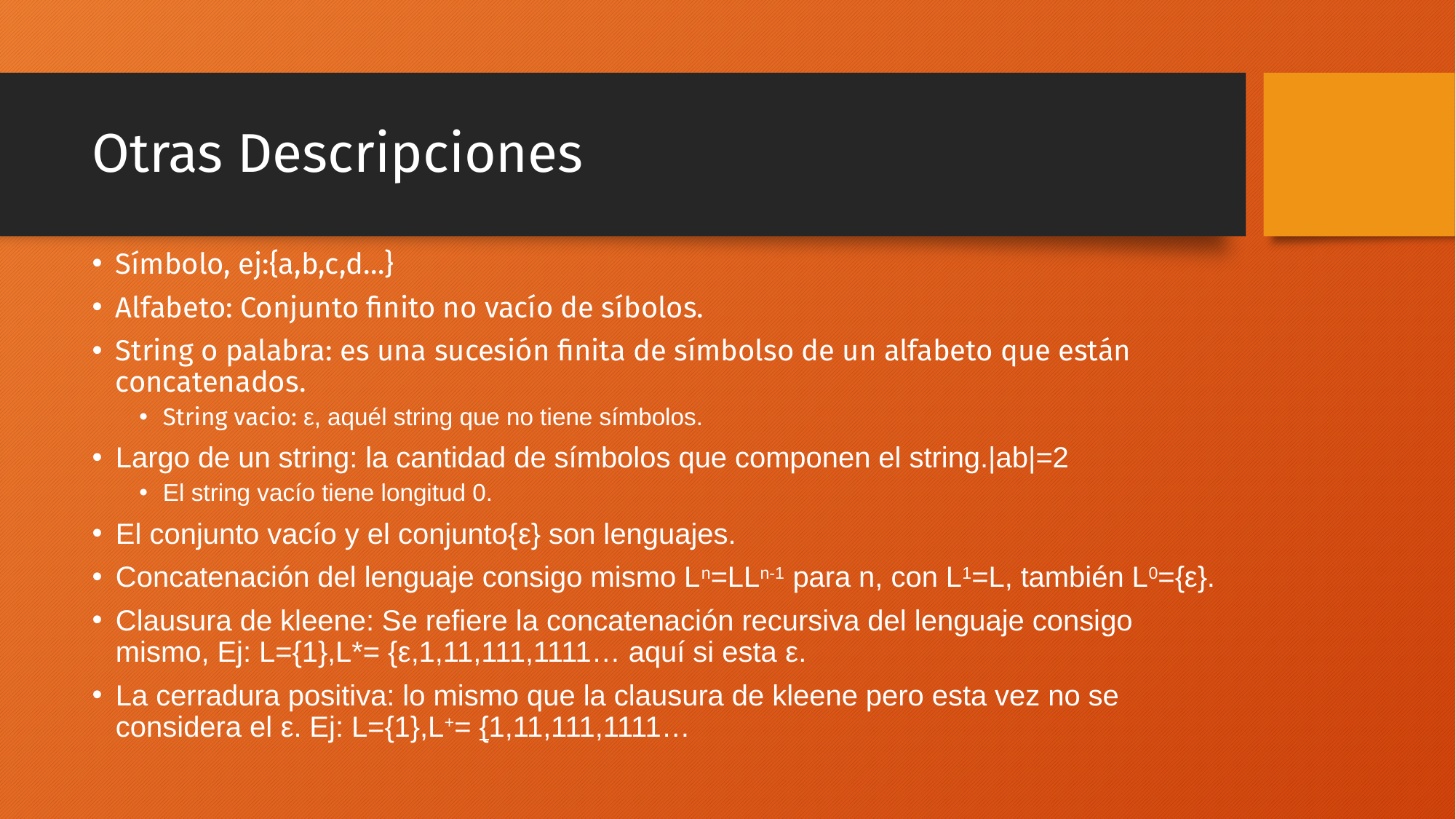

# Otras Descripciones
Símbolo, ej:{a,b,c,d…}
Alfabeto: Conjunto finito no vacío de síbolos.
String o palabra: es una sucesión finita de símbolso de un alfabeto que están concatenados.
String vacio: ε, aquél string que no tiene símbolos.
Largo de un string: la cantidad de símbolos que componen el string.|ab|=2
El string vacío tiene longitud 0.
El conjunto vacío y el conjunto{ε} son lenguajes.
Concatenación del lenguaje consigo mismo Ln=LLn-1 para n, con L1=L, también L0={ε}.
Clausura de kleene: Se refiere la concatenación recursiva del lenguaje consigo mismo, Ej: L={1},L*= {ε,1,11,111,1111… aquí si esta ε.
La cerradura positiva: lo mismo que la clausura de kleene pero esta vez no se considera el ε. Ej: L={1},L+= {1,11,111,1111…